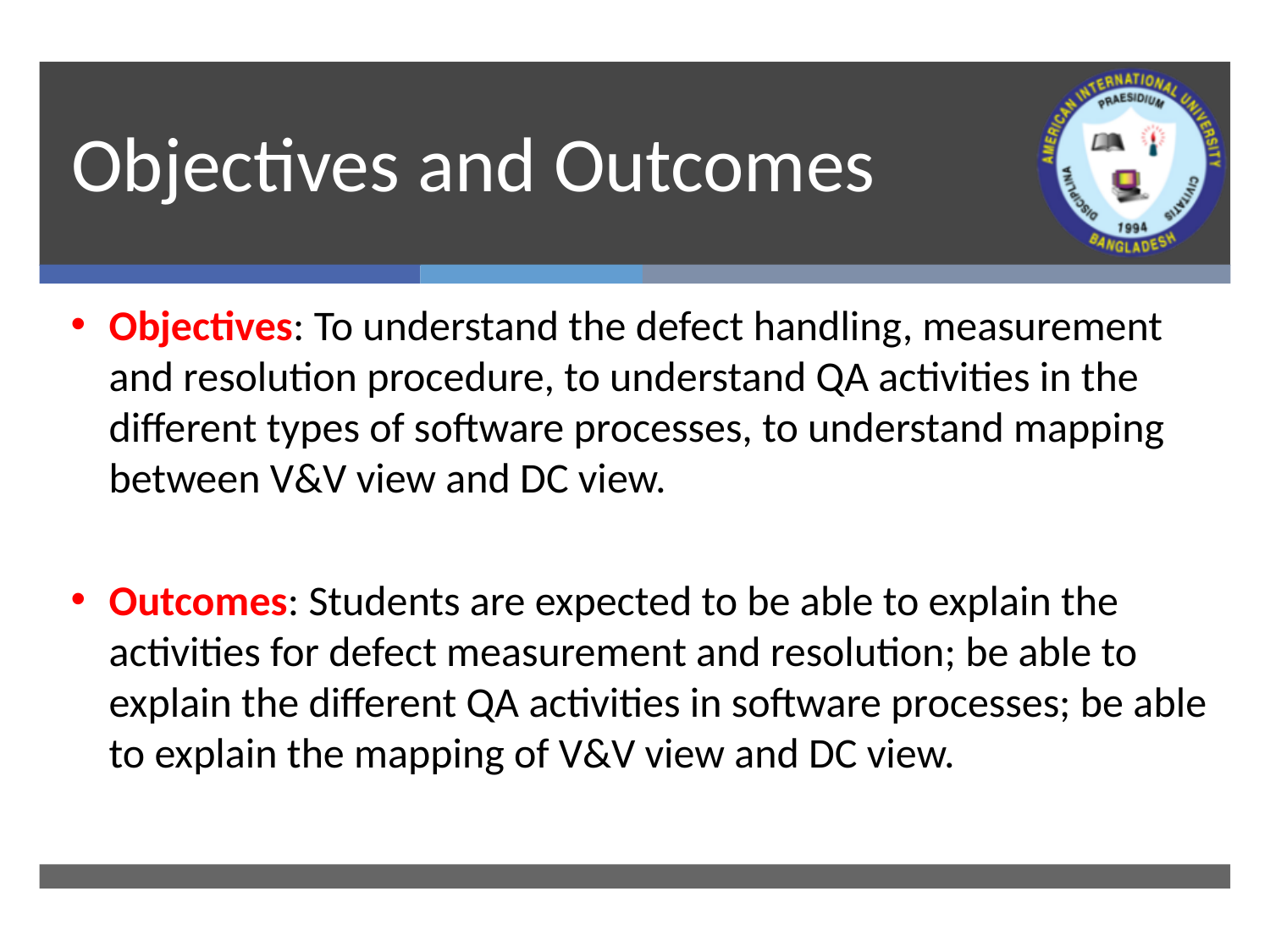

# Objectives and Outcomes
Objectives: To understand the defect handling, measurement and resolution procedure, to understand QA activities in the different types of software processes, to understand mapping between V&V view and DC view.

Outcomes: Students are expected to be able to explain the activities for defect measurement and resolution; be able to explain the different QA activities in software processes; be able to explain the mapping of V&V view and DC view.